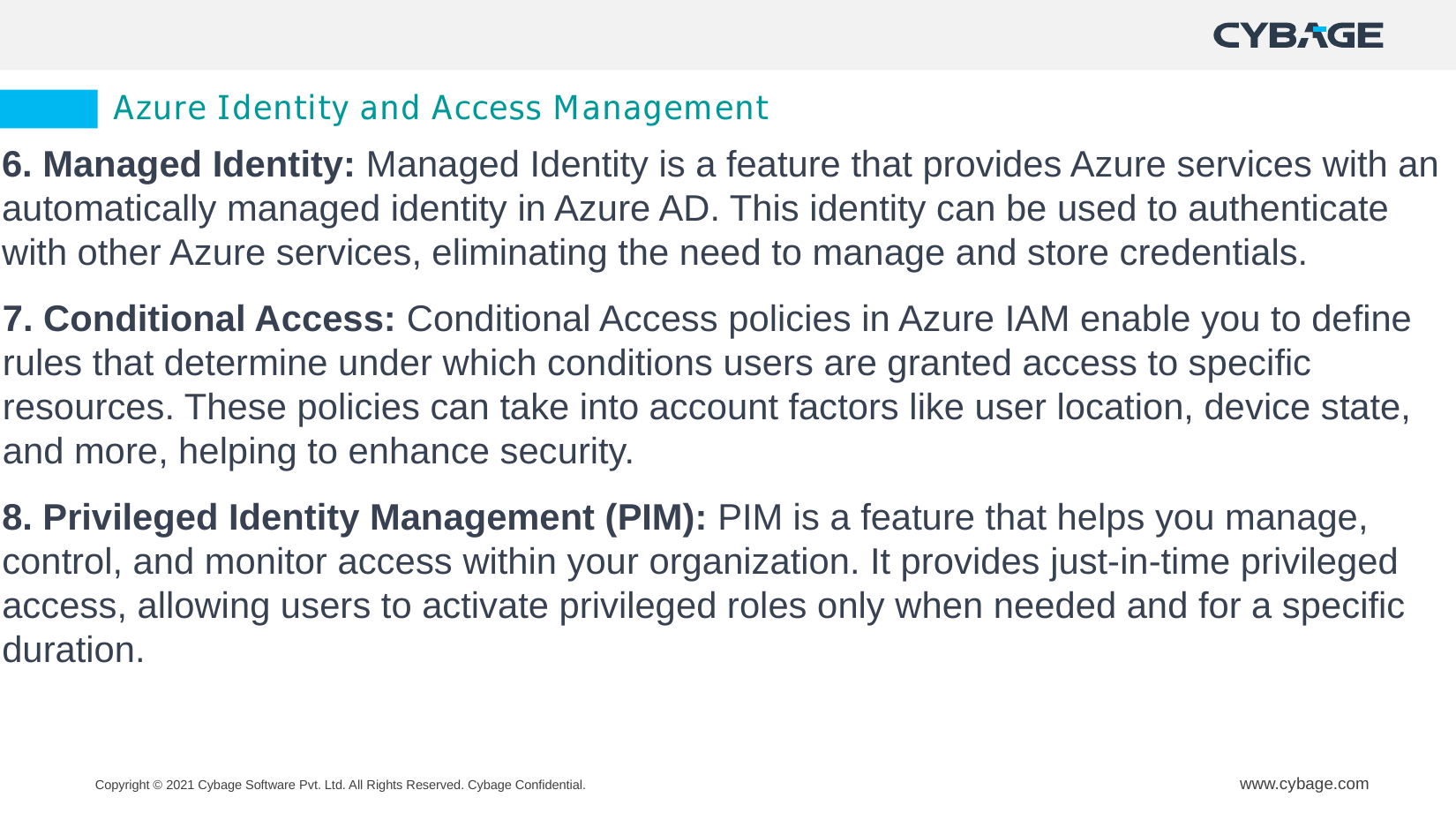

# Azure Identity and Access Management
6. Managed Identity: Managed Identity is a feature that provides Azure services with an automatically managed identity in Azure AD. This identity can be used to authenticate with other Azure services, eliminating the need to manage and store credentials.

7. Conditional Access: Conditional Access policies in Azure IAM enable you to define rules that determine under which conditions users are granted access to specific resources. These policies can take into account factors like user location, device state, and more, helping to enhance security.

8. Privileged Identity Management (PIM): PIM is a feature that helps you manage, control, and monitor access within your organization. It provides just-in-time privileged access, allowing users to activate privileged roles only when needed and for a specific duration.